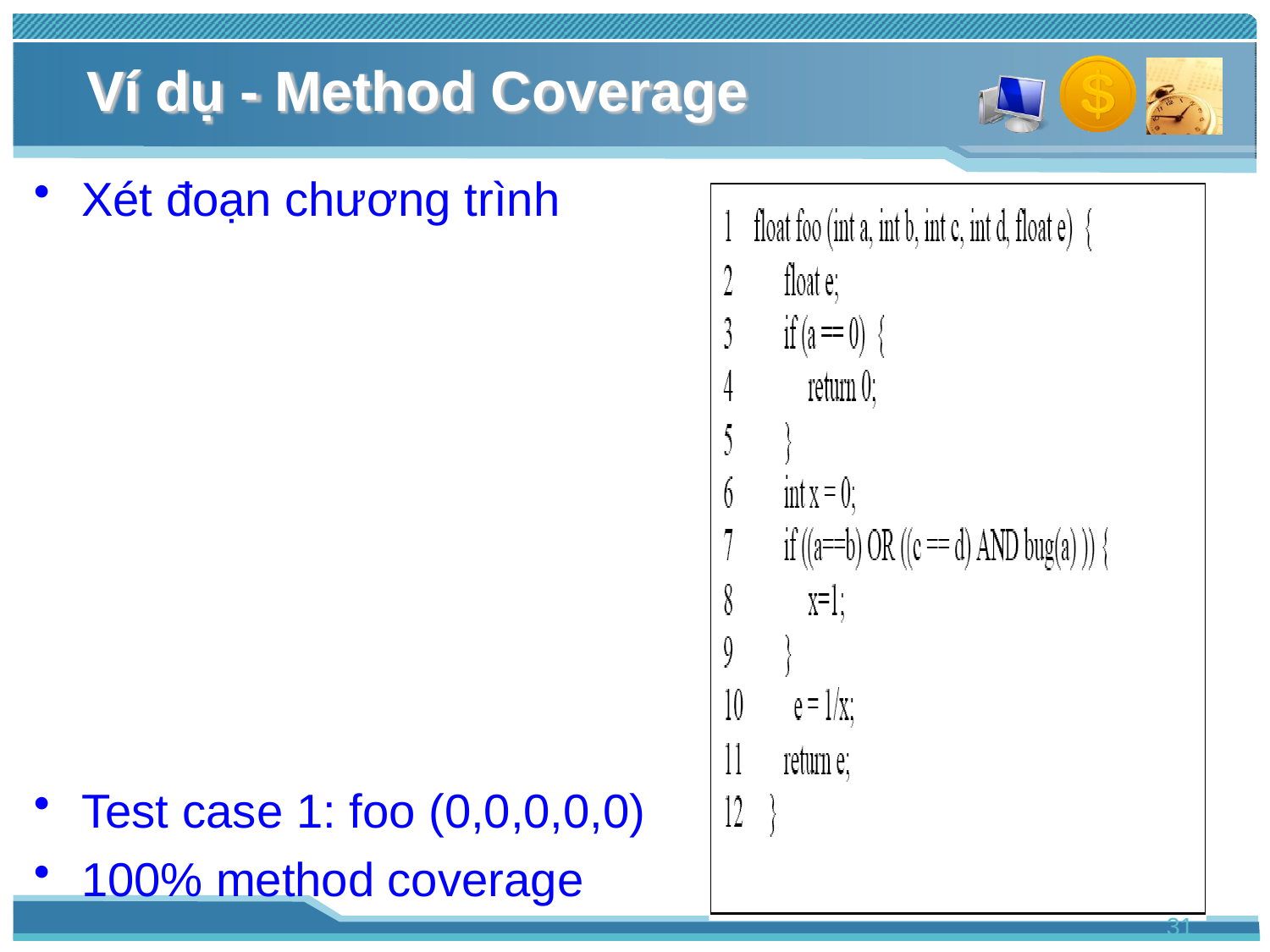

# Ví dụ - Method Coverage
Xét đoạn chương trình

Test case 1: foo (0,0,0,0,0)
100% method coverage
31